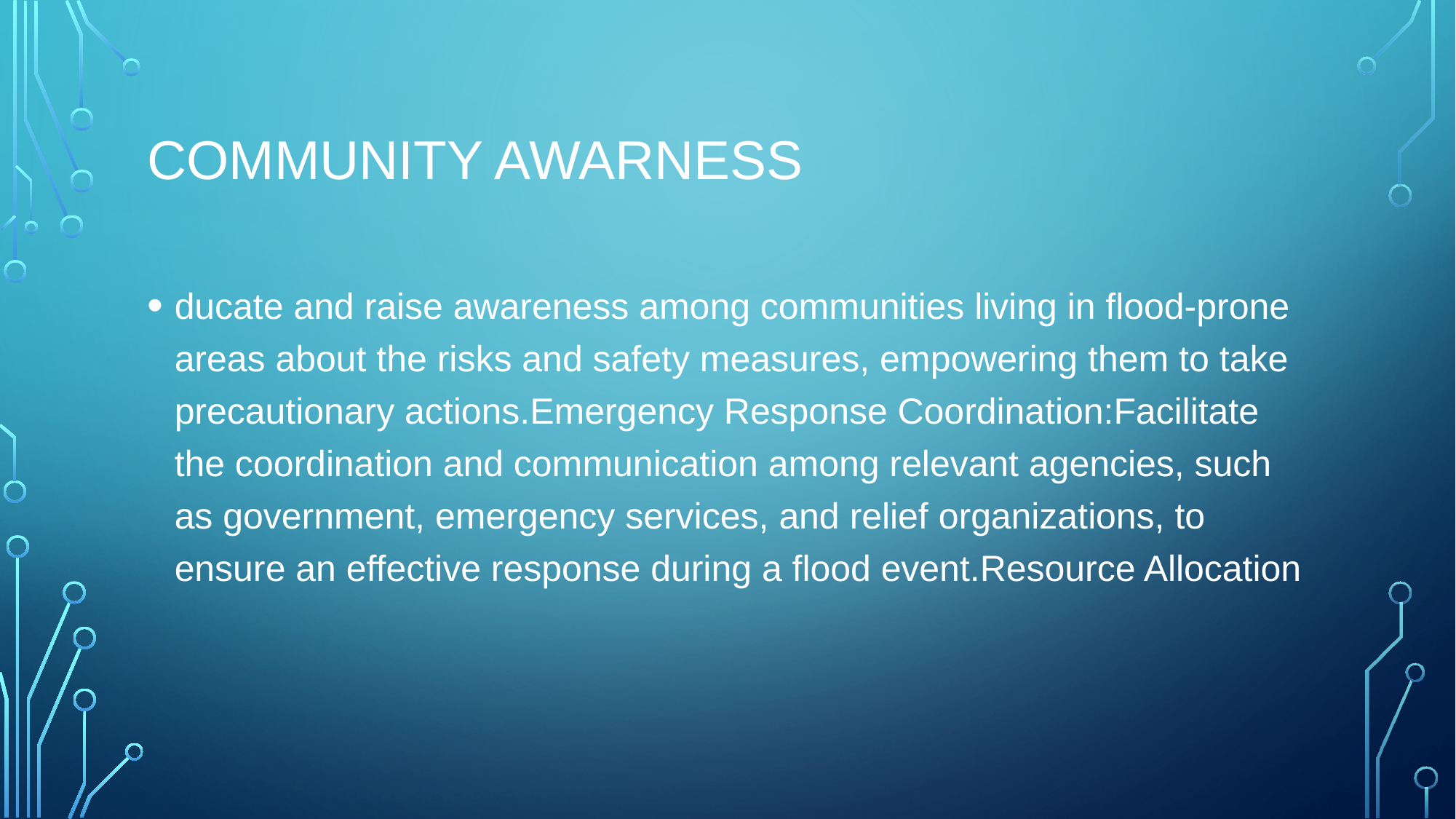

# COMMUNITY AWARNESS
ducate and raise awareness among communities living in flood-prone areas about the risks and safety measures, empowering them to take precautionary actions.Emergency Response Coordination:Facilitate the coordination and communication among relevant agencies, such as government, emergency services, and relief organizations, to ensure an effective response during a flood event.Resource Allocation